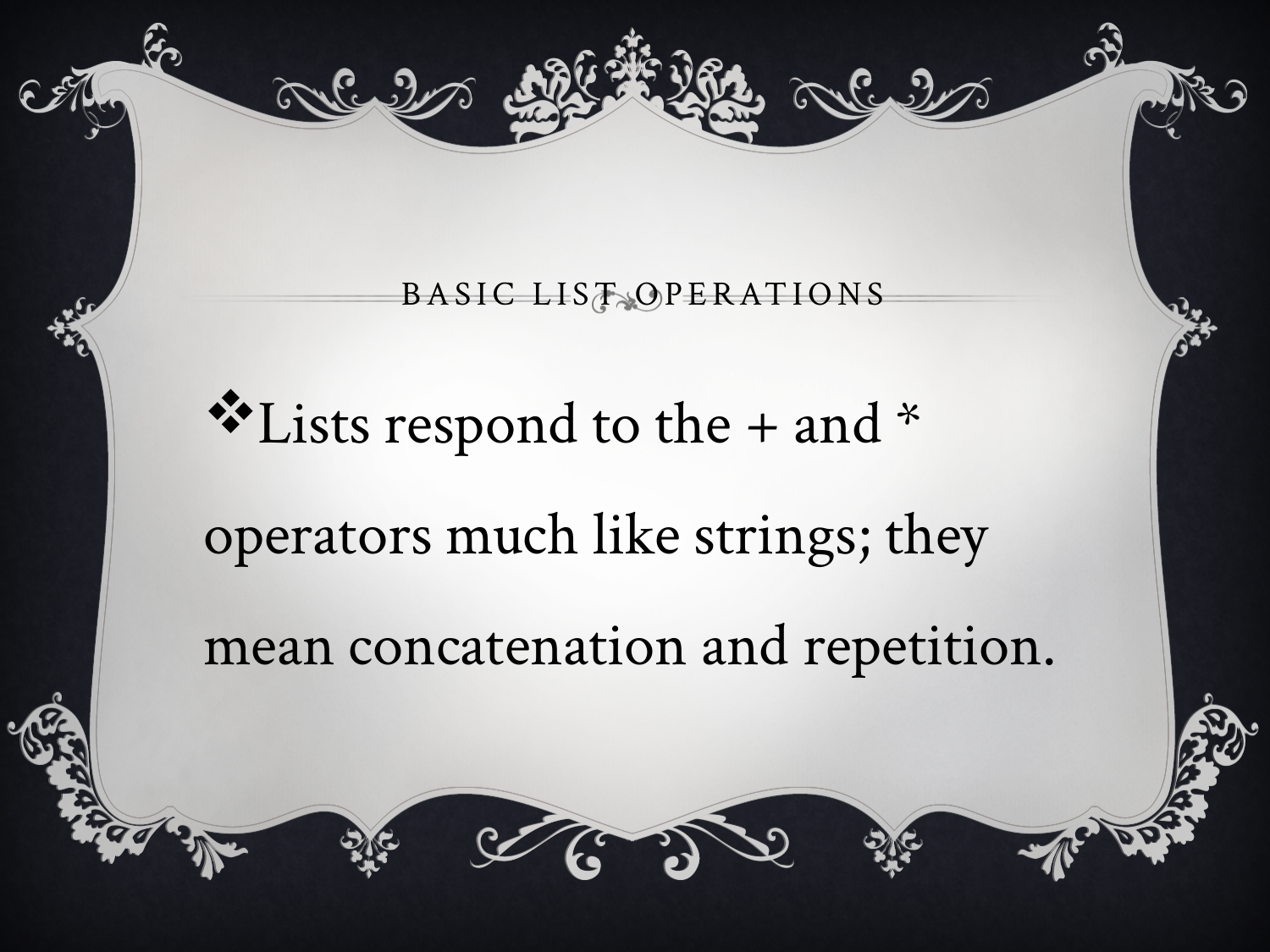

# Basic List Operations
Lists respond to the + and * operators much like strings; they mean concatenation and repetition.